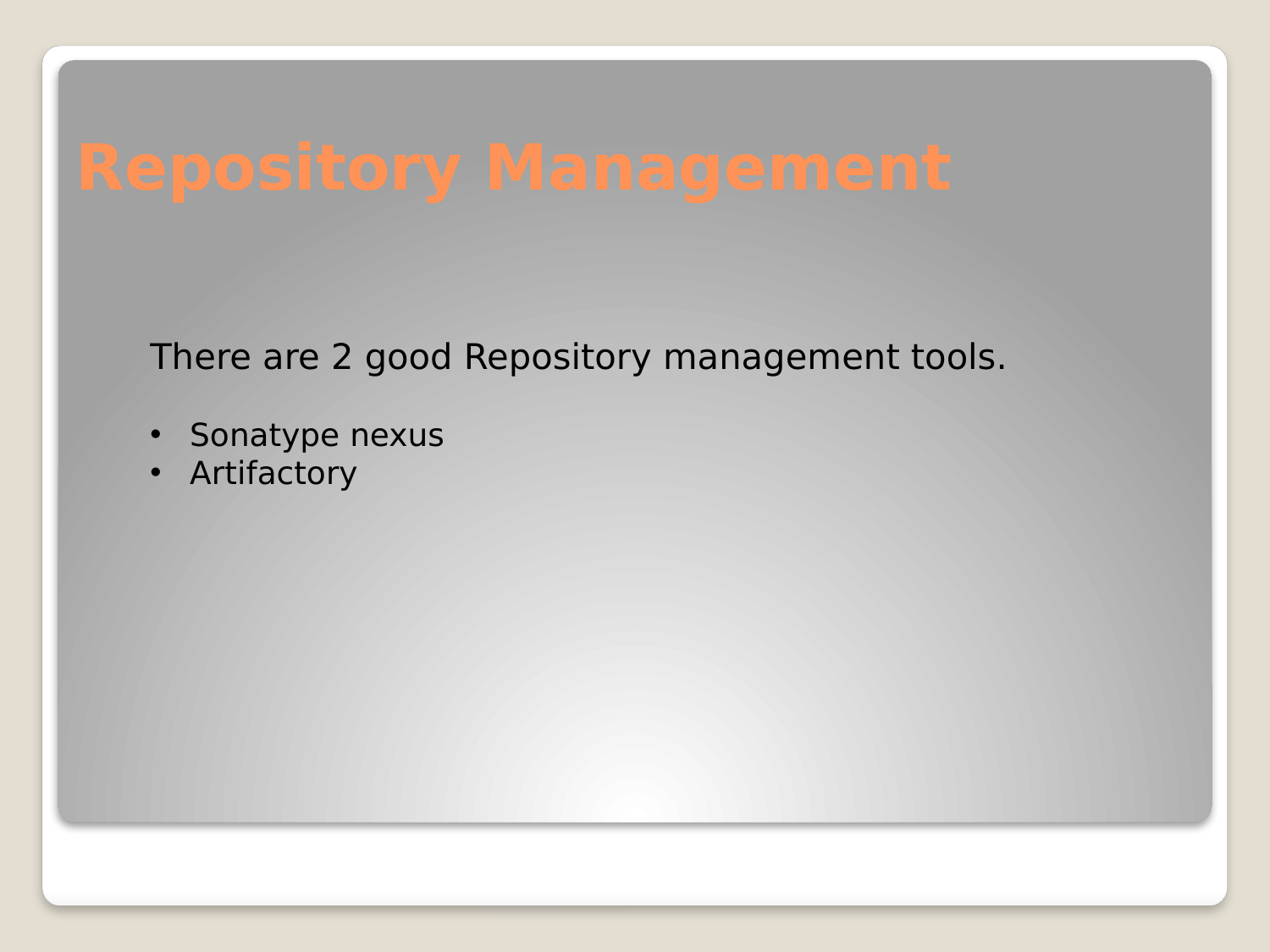

# Repository Management
There are 2 good Repository management tools.

Sonatype nexus
Artifactory